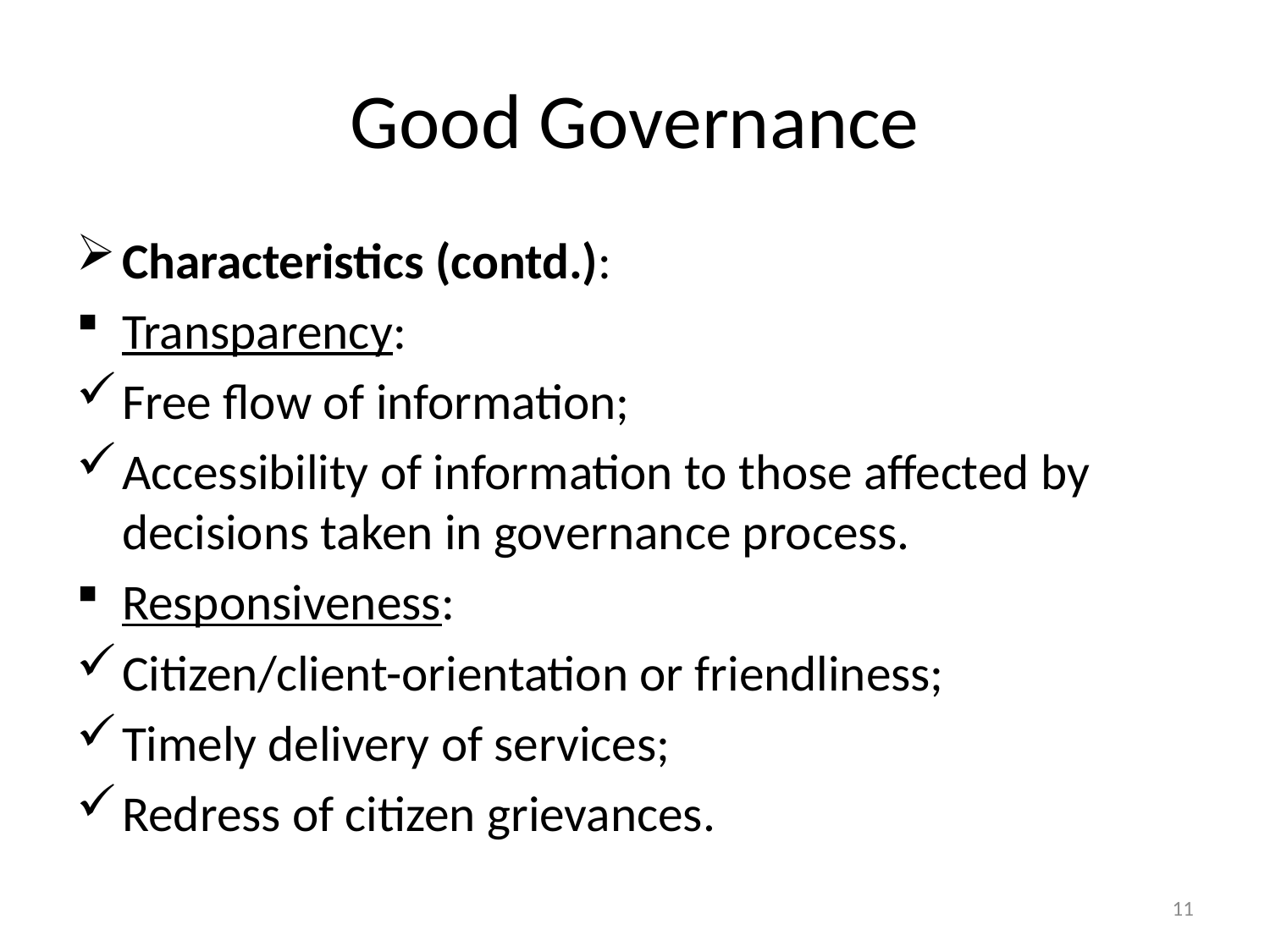

# Good Governance
Characteristics (contd.):
Transparency:
Free flow of information;
Accessibility of information to those affected by decisions taken in governance process.
Responsiveness:
Citizen/client-orientation or friendliness;
Timely delivery of services;
Redress of citizen grievances.
11